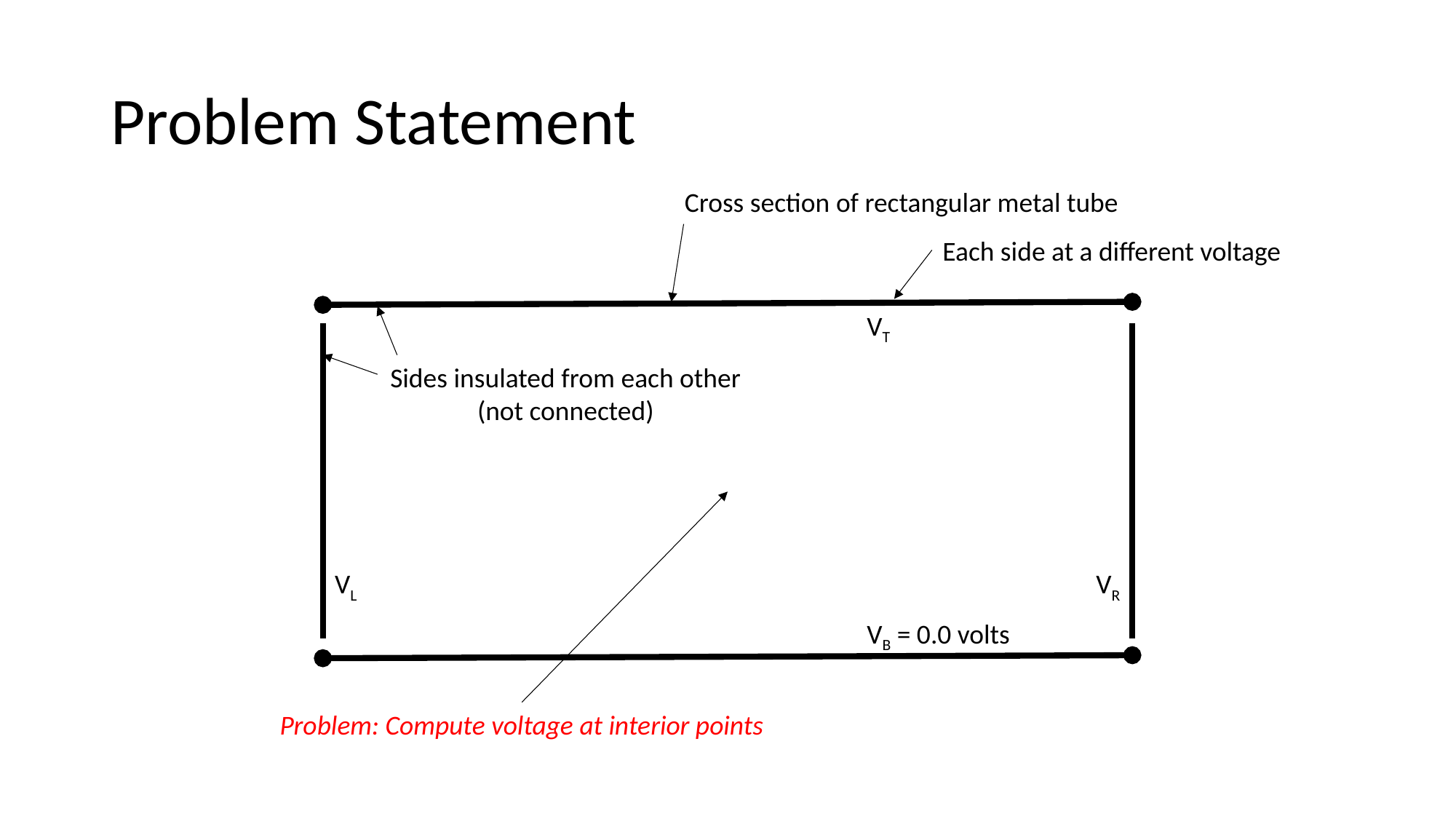

# Problem Statement
Cross section of rectangular metal tube
Each side at a different voltage
VT
Sides insulated from each other
(not connected)
VL
VR
VB = 0.0 volts
Problem: Compute voltage at interior points